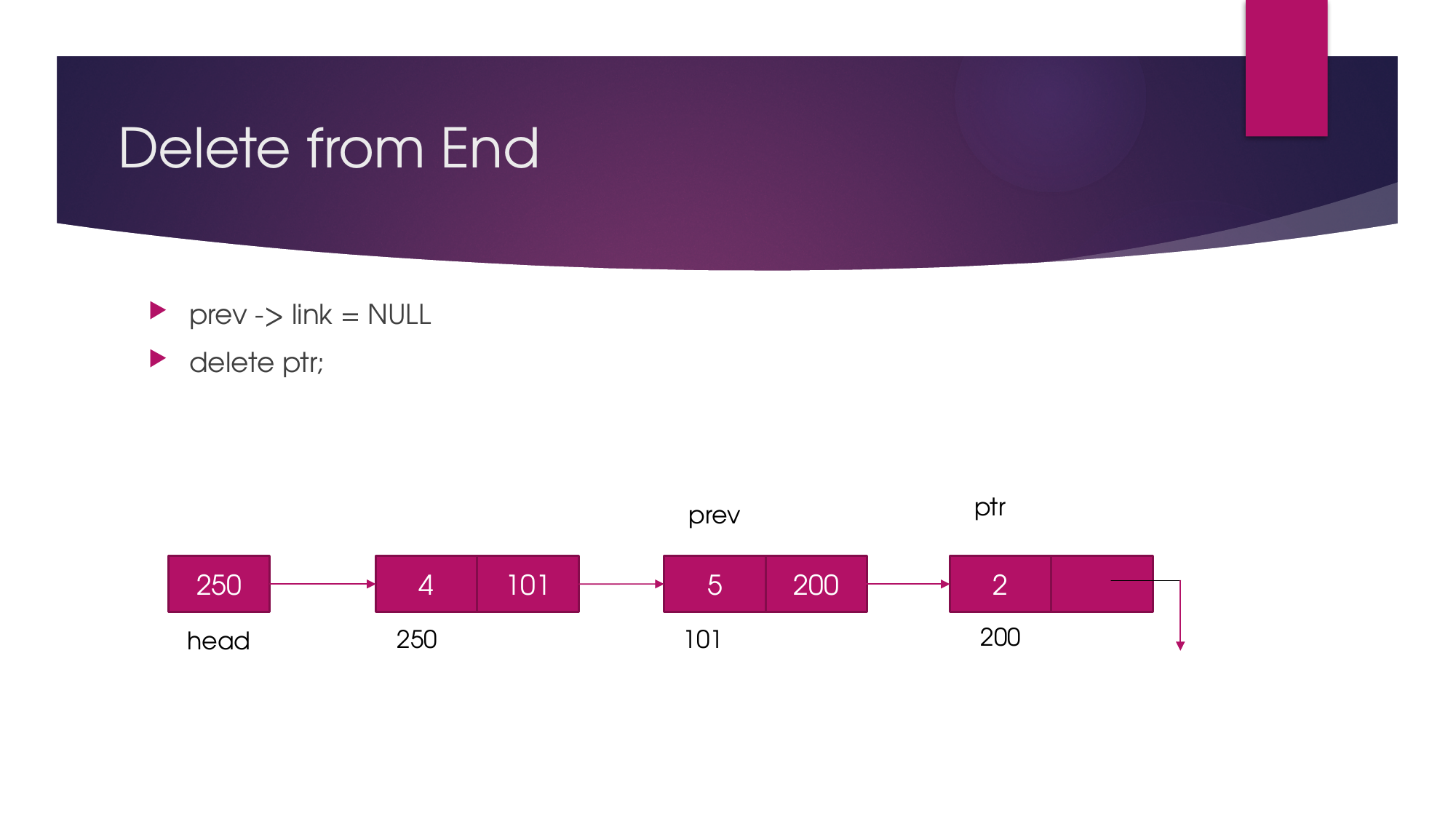

# Delete from End
prev -> link = NULL
delete ptr;
ptr
prev
250
4
101
5
200
2

200
250
101
head